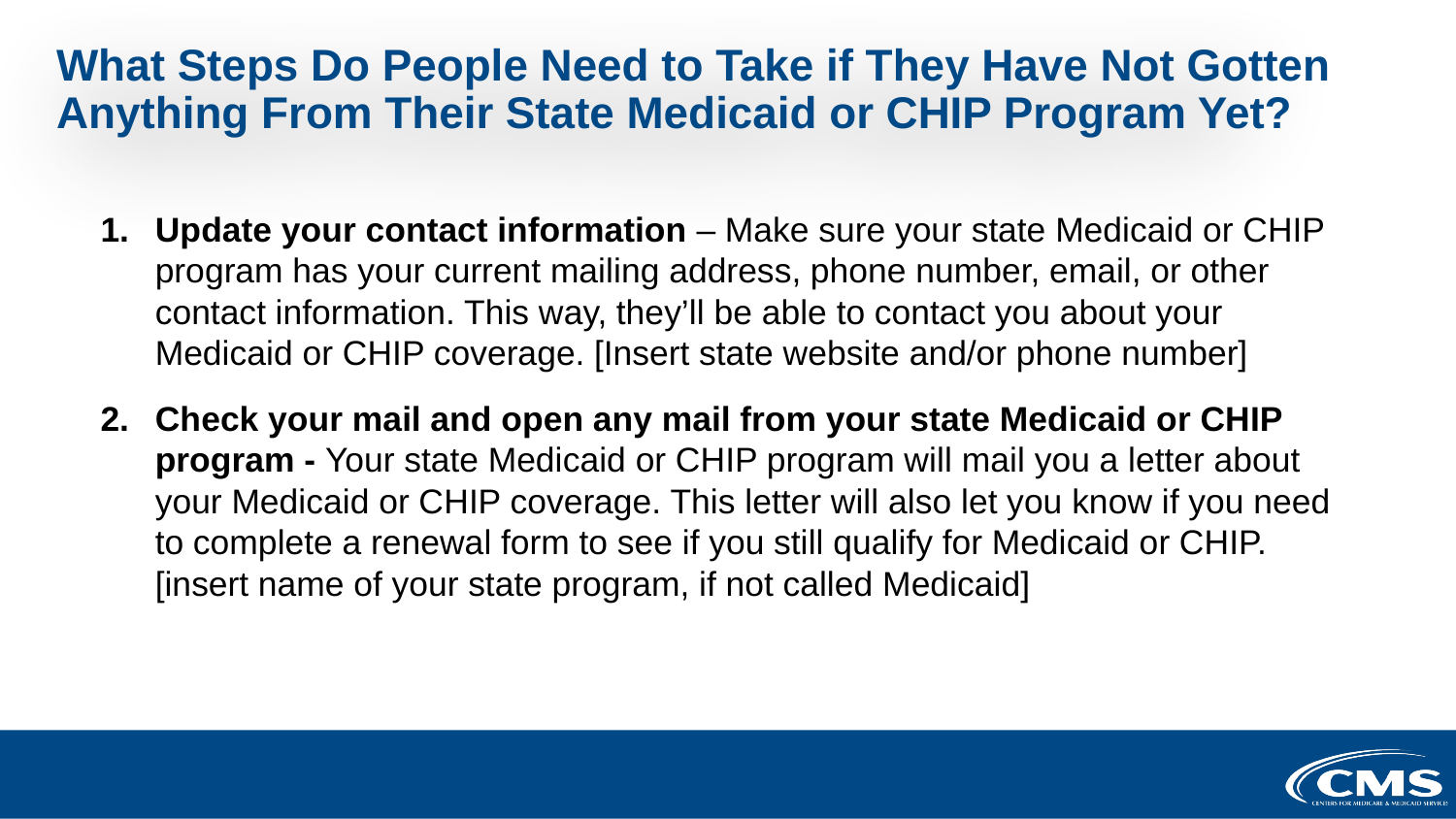

# What Steps Do People Need to Take if They Have Not Gotten Anything From Their State Medicaid or CHIP Program Yet?
Update your contact information – Make sure your state Medicaid or CHIP program has your current mailing address, phone number, email, or other contact information. This way, they’ll be able to contact you about your Medicaid or CHIP coverage. [Insert state website and/or phone number]
Check your mail and open any mail from your state Medicaid or CHIP program - Your state Medicaid or CHIP program will mail you a letter about your Medicaid or CHIP coverage. This letter will also let you know if you need to complete a renewal form to see if you still qualify for Medicaid or CHIP. [insert name of your state program, if not called Medicaid]